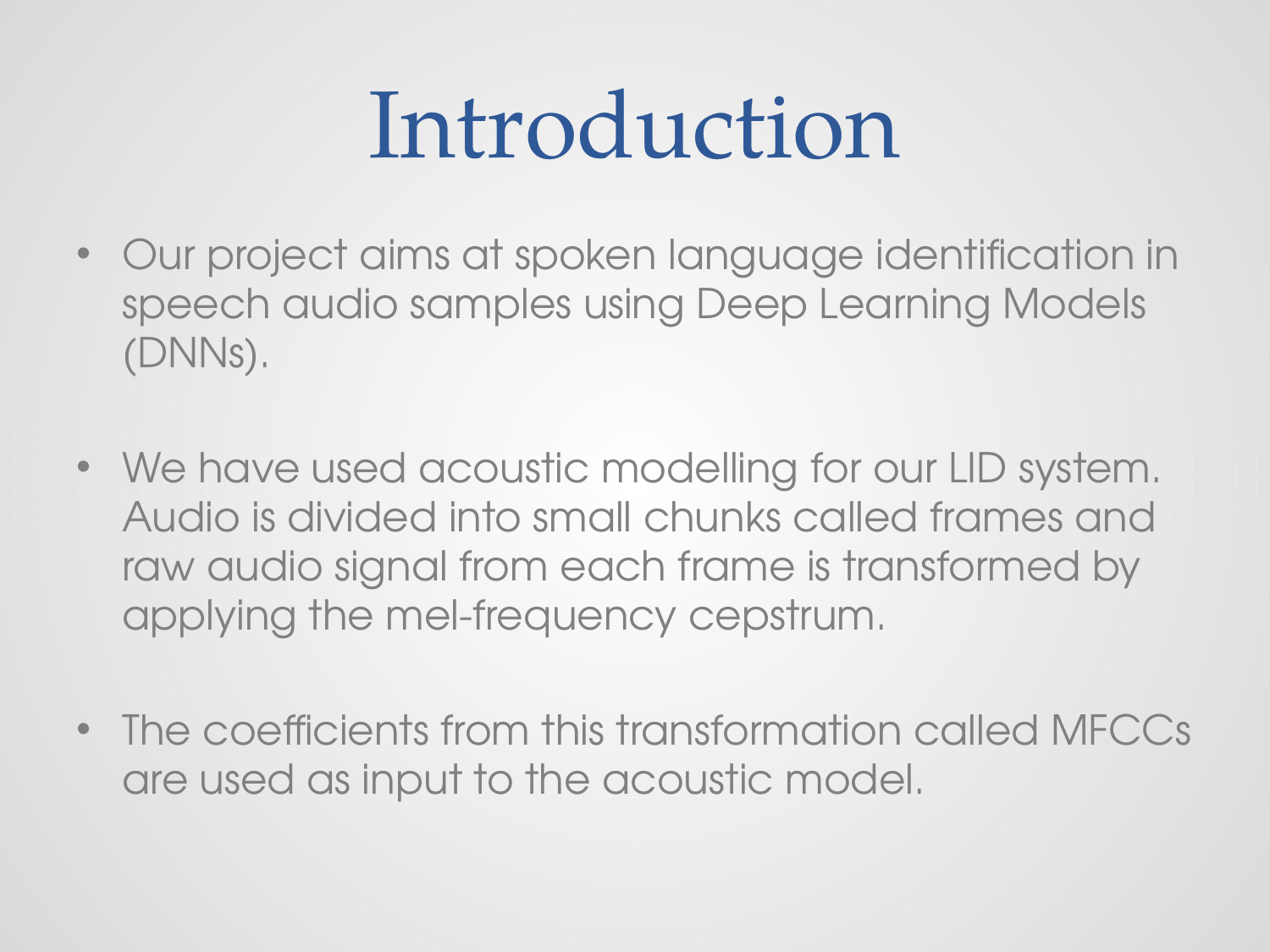

# Introduction
Our project aims at spoken language identification in speech audio samples using Deep Learning Models (DNNs).

We have used acoustic modelling for our LID system. Audio is divided into small chunks called frames and raw audio signal from each frame is transformed by applying the mel-frequency cepstrum.

The coefficients from this transformation called MFCCs are used as input to the acoustic model.